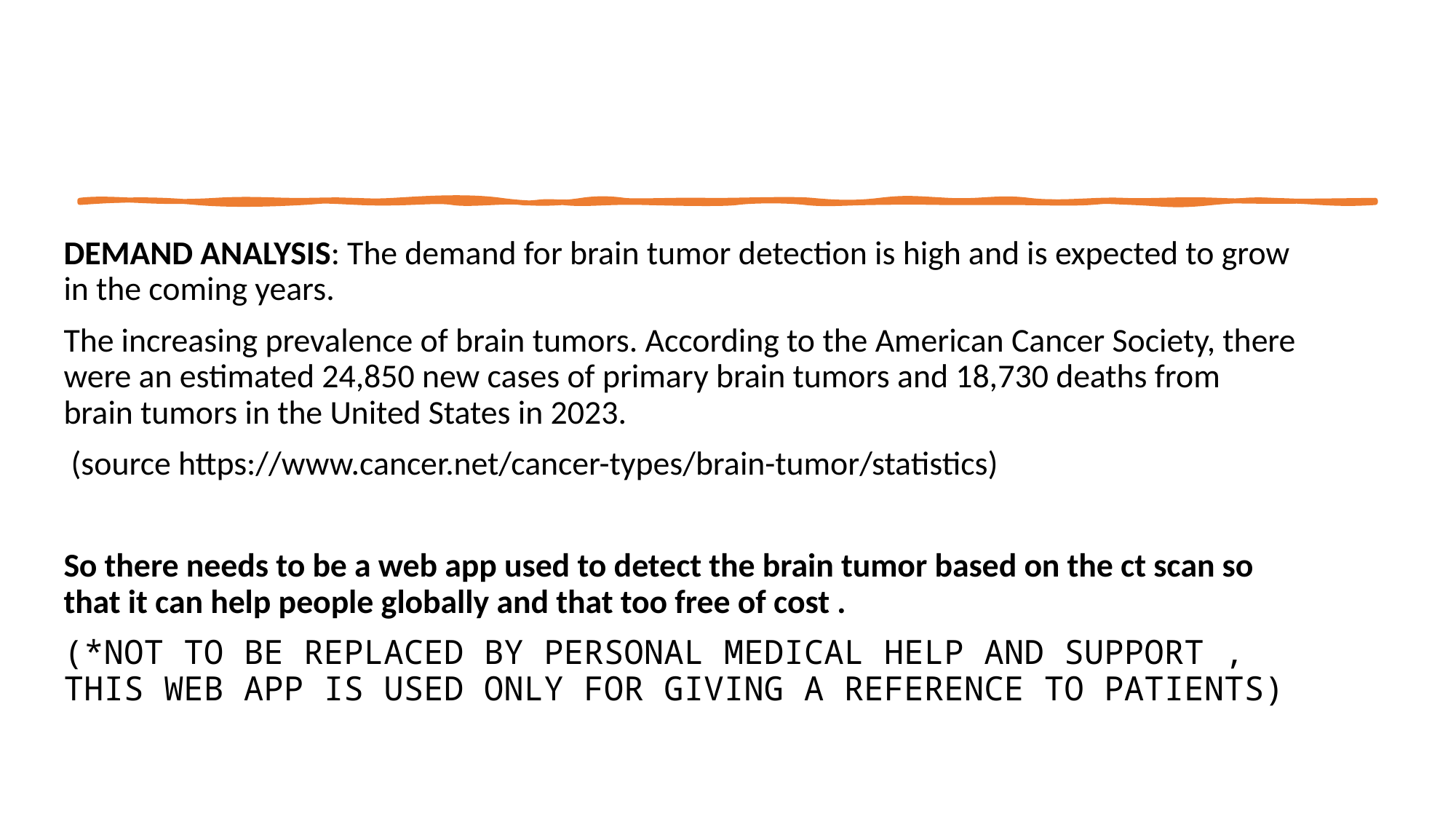

DEMAND ANALYSIS: The demand for brain tumor detection is high and is expected to grow in the coming years.
The increasing prevalence of brain tumors. According to the American Cancer Society, there were an estimated 24,850 new cases of primary brain tumors and 18,730 deaths from brain tumors in the United States in 2023.
 (source https://www.cancer.net/cancer-types/brain-tumor/statistics)

So there needs to be a web app used to detect the brain tumor based on the ct scan so that it can help people globally and that too free of cost .
(*NOT TO BE REPLACED BY PERSONAL MEDICAL HELP AND SUPPORT , THIS WEB APP IS USED ONLY FOR GIVING A REFERENCE TO PATIENTS)